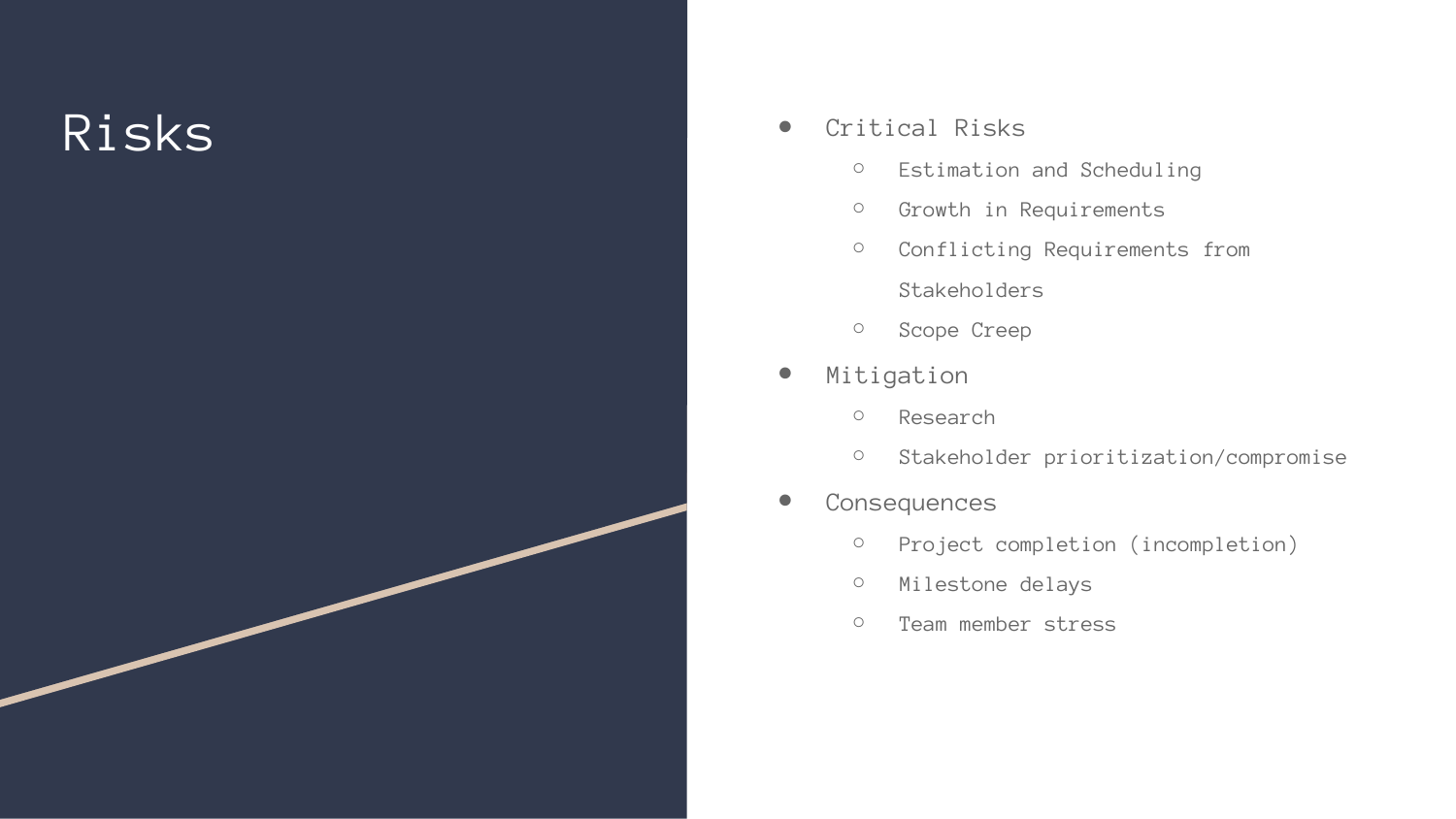

# Risks
Critical Risks
Estimation and Scheduling
Growth in Requirements
Conflicting Requirements from Stakeholders
Scope Creep
Mitigation
Research
Stakeholder prioritization/compromise
Consequences
Project completion (incompletion)
Milestone delays
Team member stress